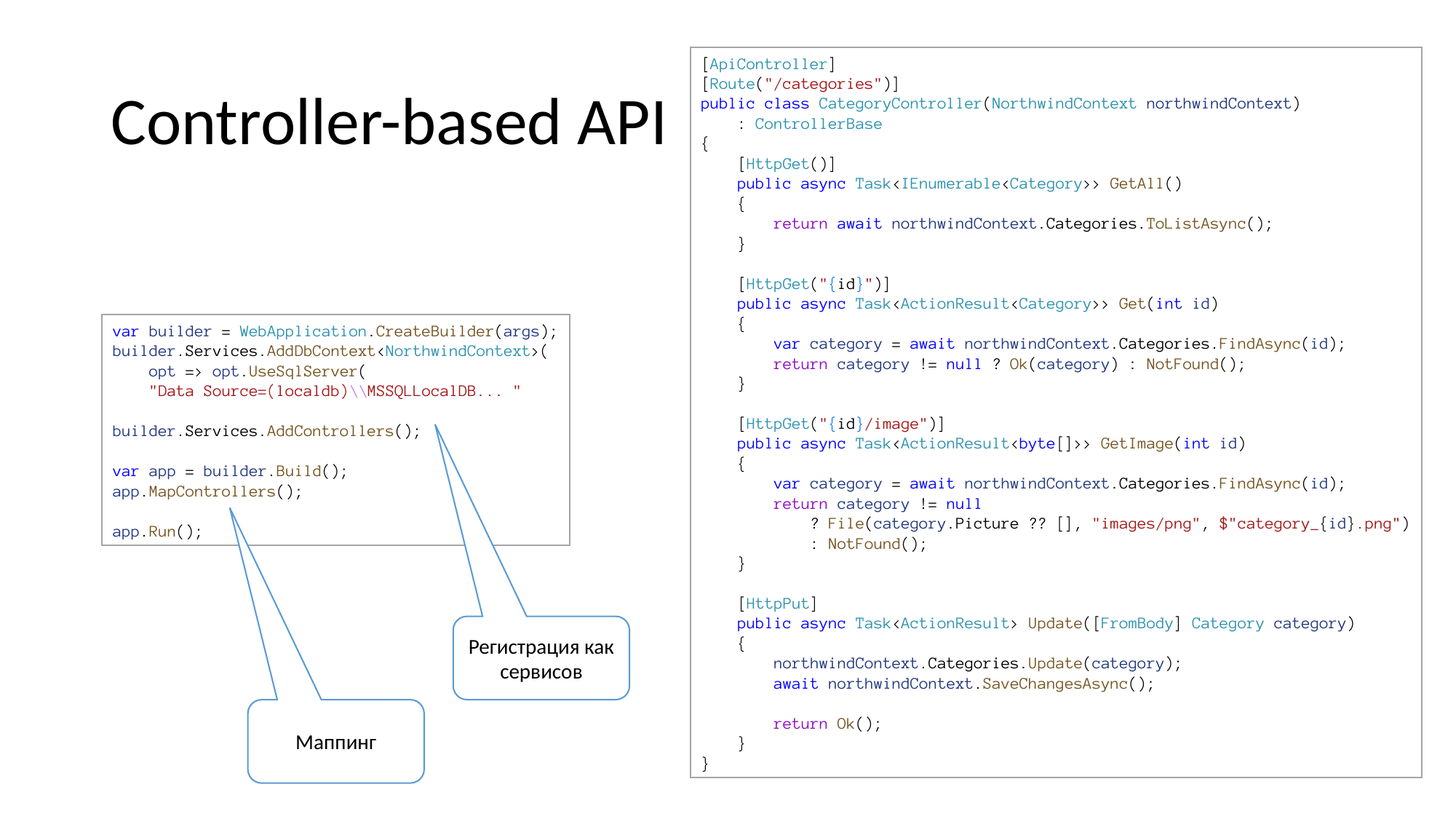

[ApiController]
[Route("/categories")]
public class CategoryController(NorthwindContext northwindContext) 
    : ControllerBase
{
    [HttpGet()]
    public async Task<IEnumerable<Category>> GetAll()
    {
        return await northwindContext.Categories.ToListAsync();
    }
    [HttpGet("{id}")]
    public async Task<ActionResult<Category>> Get(int id)
    {
        var category = await northwindContext.Categories.FindAsync(id);
        return category != null ? Ok(category) : NotFound();
    }
    [HttpGet("{id}/image")]
    public async Task<ActionResult<byte[]>> GetImage(int id)
    {
        var category = await northwindContext.Categories.FindAsync(id);
        return category != null
            ? File(category.Picture ?? [], "images/png", $"category_{id}.png")
            : NotFound();
    }
    [HttpPut]
    public async Task<ActionResult> Update([FromBody] Category category)
    {
        northwindContext.Categories.Update(category);
        await northwindContext.SaveChangesAsync();
        return Ok();
    }
}
# Controller-based API
var builder = WebApplication.CreateBuilder(args);
builder.Services.AddDbContext<NorthwindContext>(
    opt => opt.UseSqlServer(
    "Data Source=(localdb)\\MSSQLLocalDB... "
builder.Services.AddControllers();
var app = builder.Build();
app.MapControllers();
app.Run();
Регистрация как сервисов
Маппинг